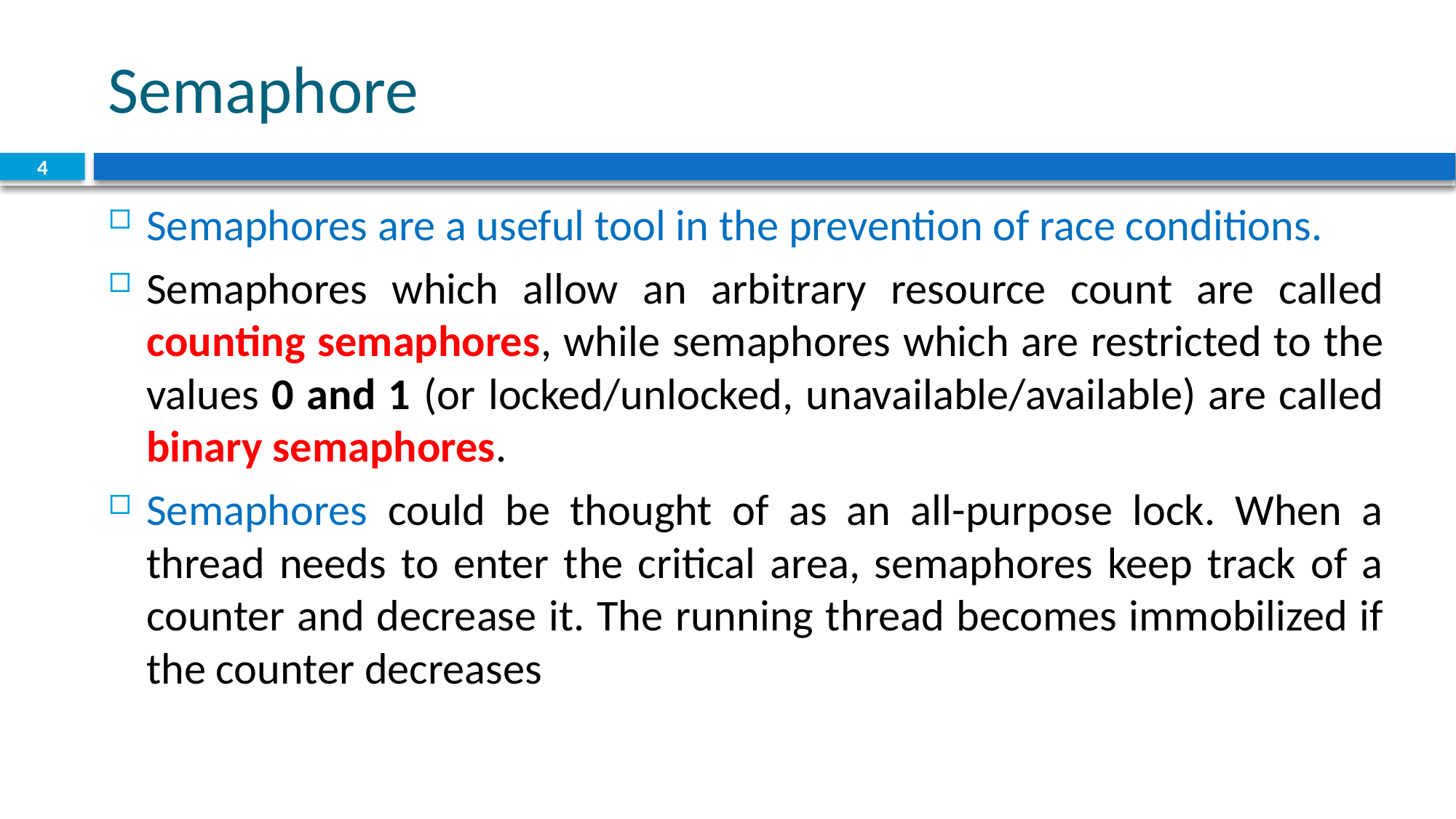

# Semaphore
4
Semaphores are a useful tool in the prevention of race conditions.
Semaphores which allow an arbitrary resource count are called counting semaphores, while semaphores which are restricted to the values 0 and 1 (or locked/unlocked, unavailable/available) are called binary semaphores.
Semaphores could be thought of as an all-purpose lock. When a thread needs to enter the critical area, semaphores keep track of a counter and decrease it. The running thread becomes immobilized if the counter decreases